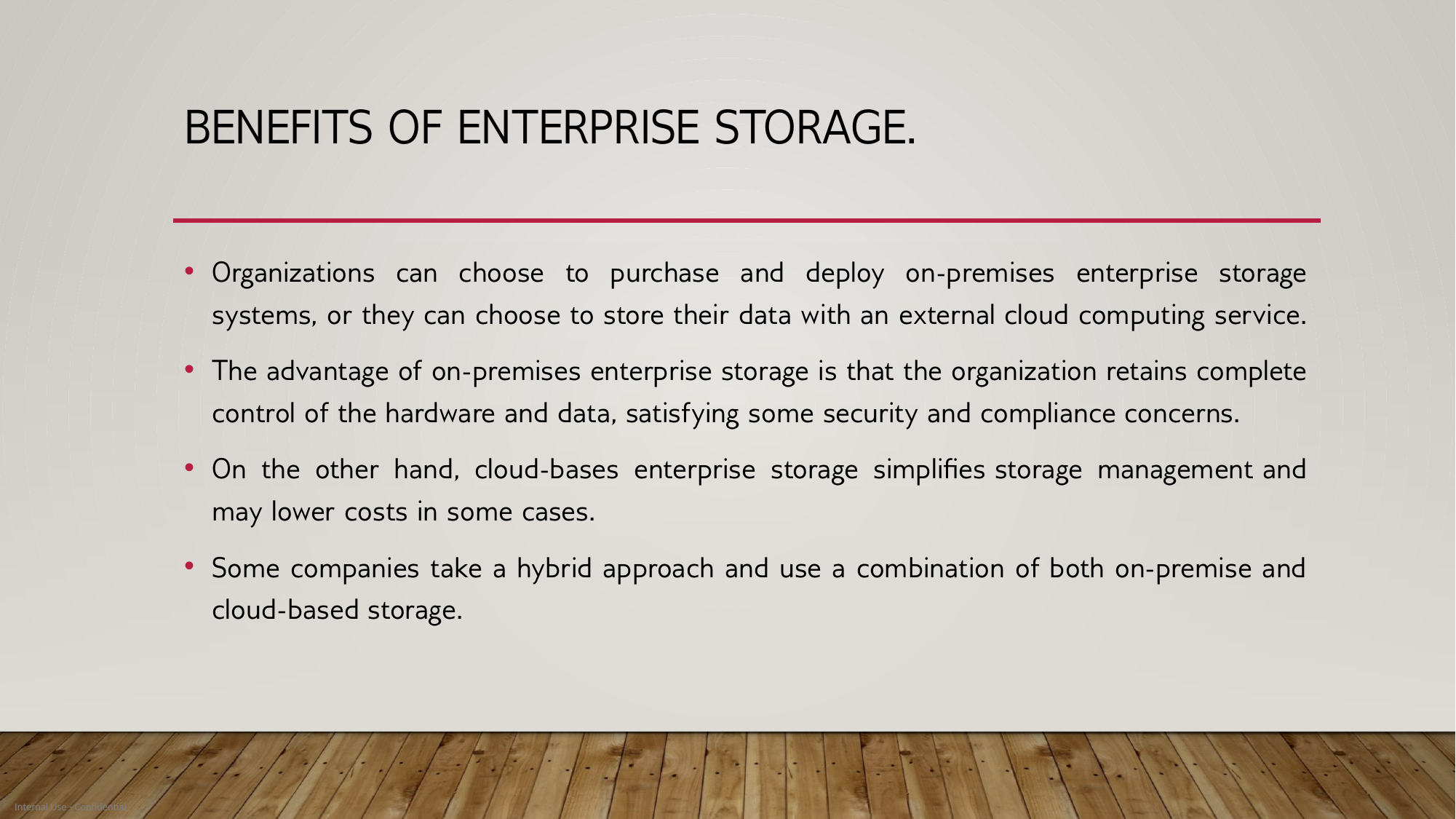

# Benefits of Enterprise storage.
Organizations can choose to purchase and deploy on-premises enterprise storage systems, or they can choose to store their data with an external cloud computing service.
The advantage of on-premises enterprise storage is that the organization retains complete control of the hardware and data, satisfying some security and compliance concerns.
On the other hand, cloud-bases enterprise storage simplifies storage management and may lower costs in some cases.
Some companies take a hybrid approach and use a combination of both on-premise and cloud-based storage.